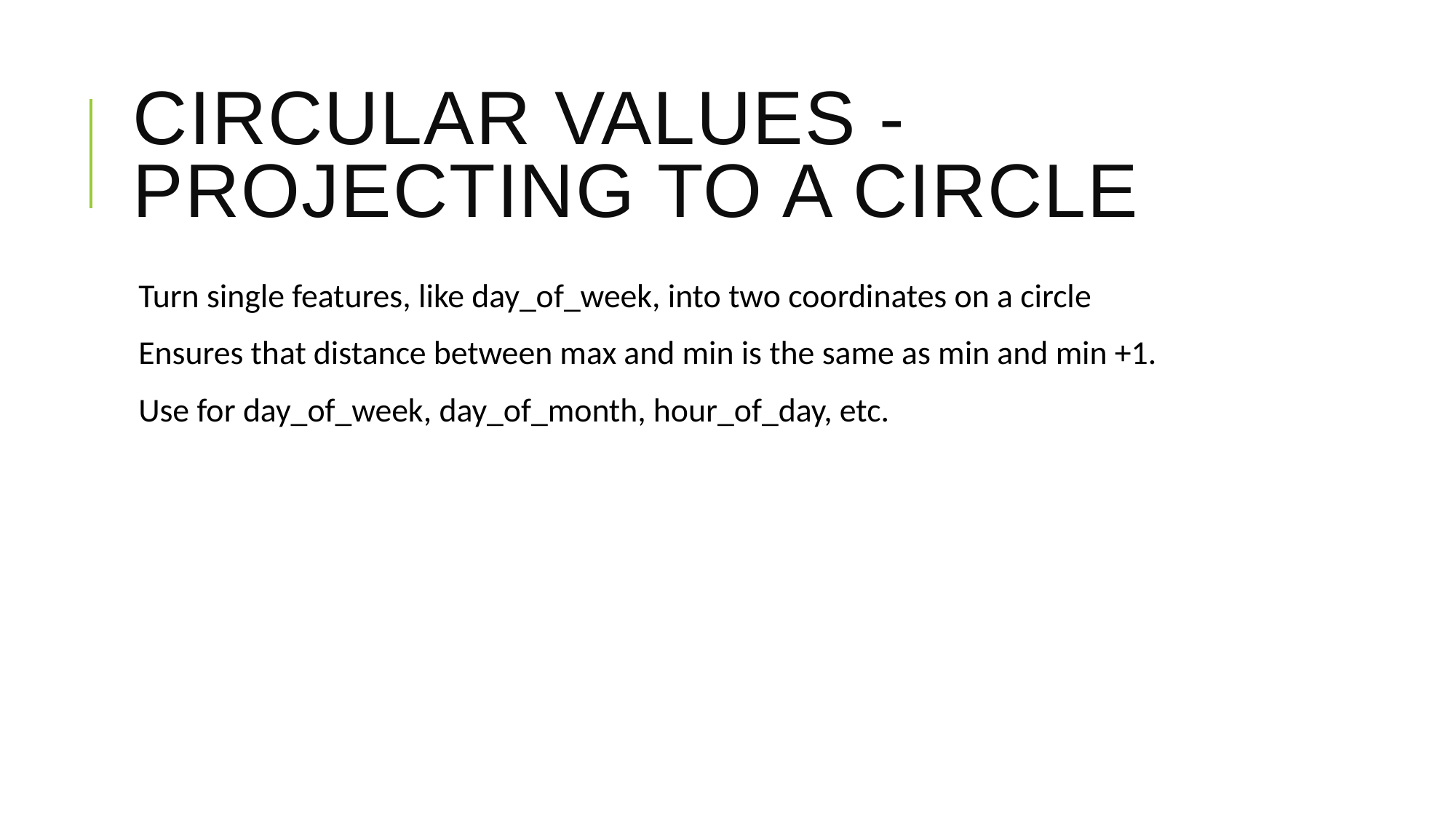

# Circular Values - Projecting to a Circle
Turn single features, like day_of_week, into two coordinates on a circle
Ensures that distance between max and min is the same as min and min +1.
Use for day_of_week, day_of_month, hour_of_day, etc.